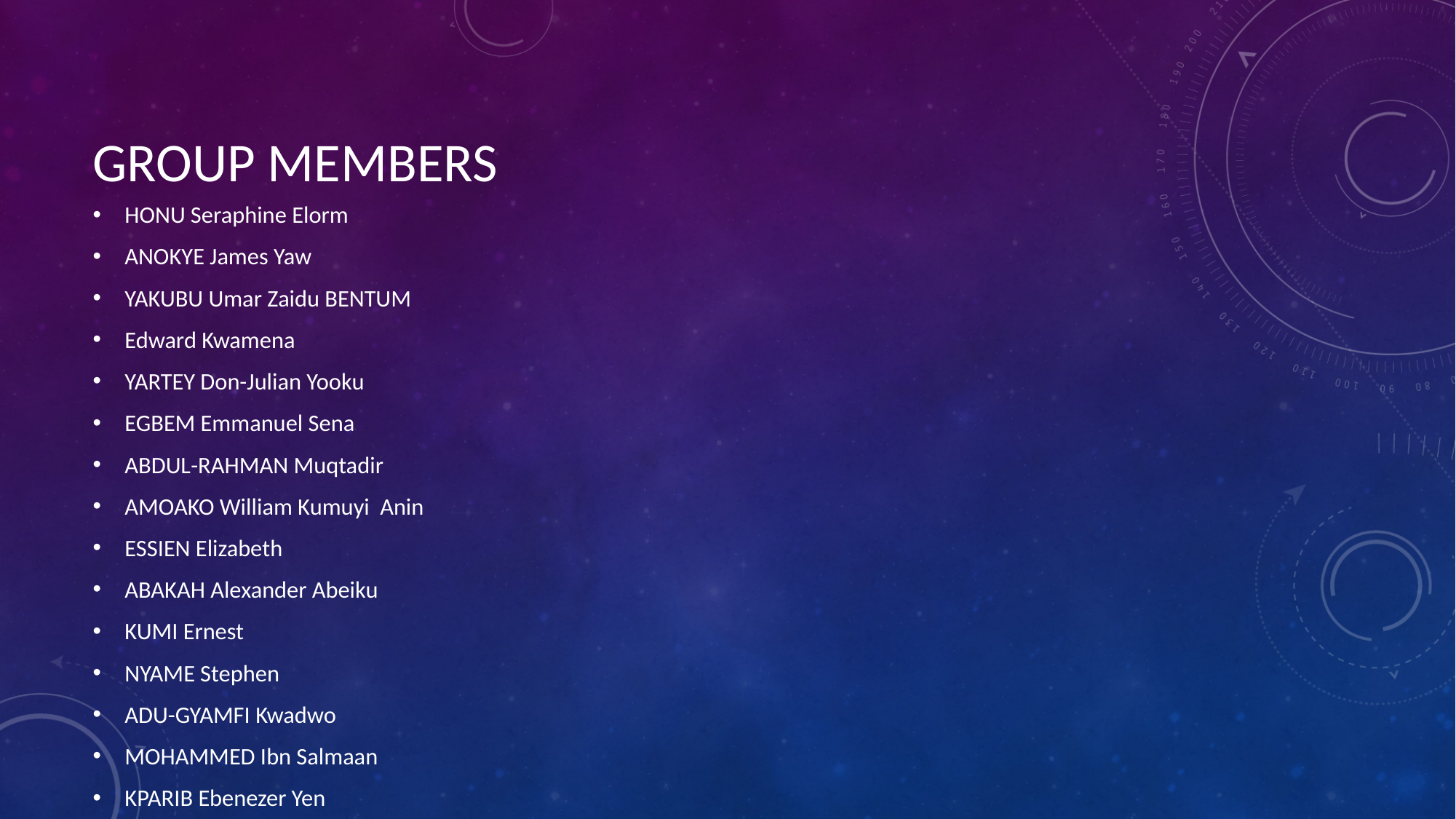

# GROUP MEMBERS
HONU Seraphine Elorm
ANOKYE James Yaw
YAKUBU Umar Zaidu BENTUM
Edward Kwamena
YARTEY Don-Julian Yooku
EGBEM Emmanuel Sena
ABDUL-RAHMAN Muqtadir
AMOAKO William Kumuyi  Anin
ESSIEN Elizabeth
ABAKAH Alexander Abeiku
KUMI Ernest
NYAME Stephen
ADU-GYAMFI Kwadwo
MOHAMMED Ibn Salmaan
KPARIB Ebenezer Yen